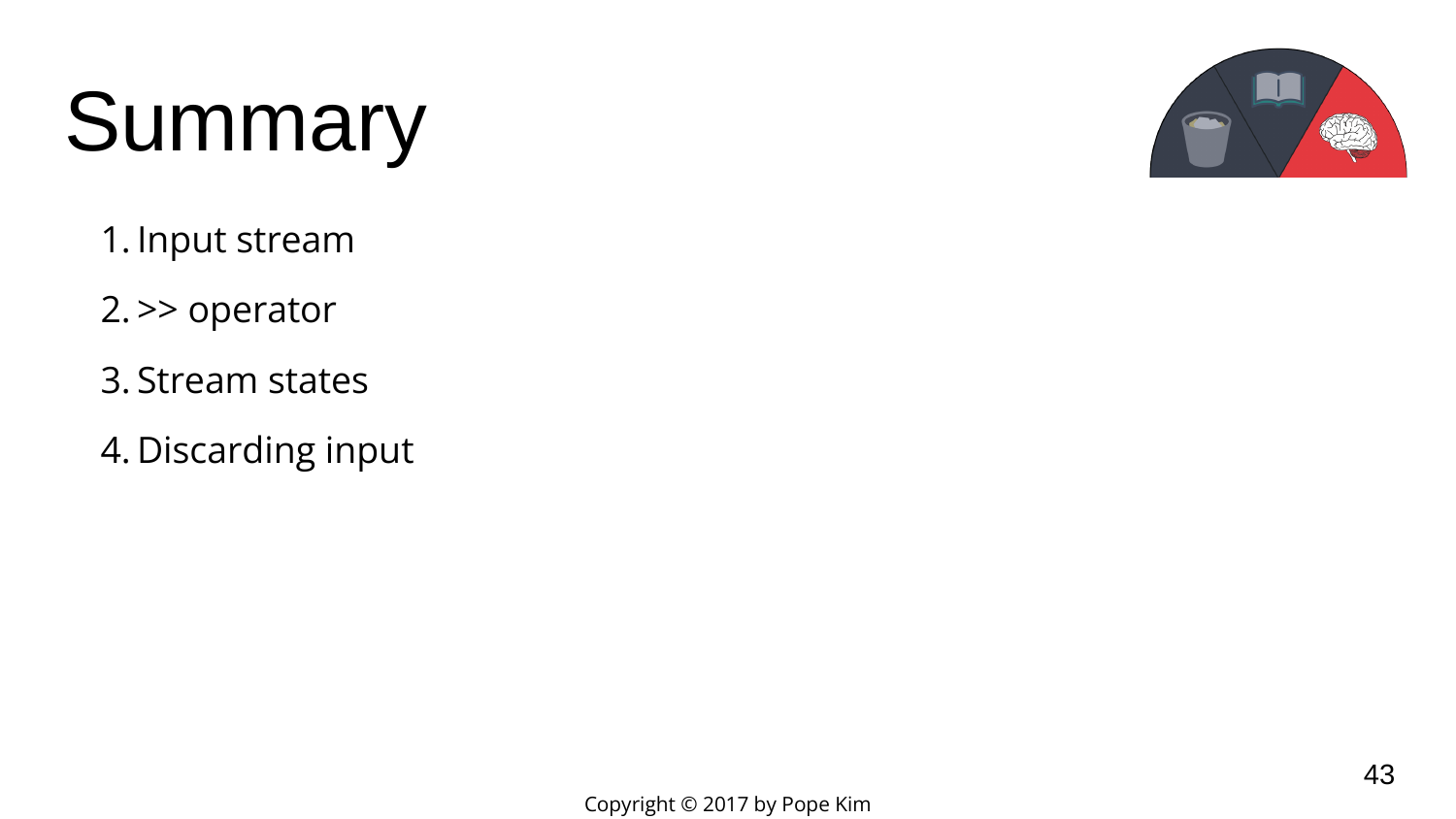

# Summary
Input stream
>> operator
Stream states
Discarding input

43